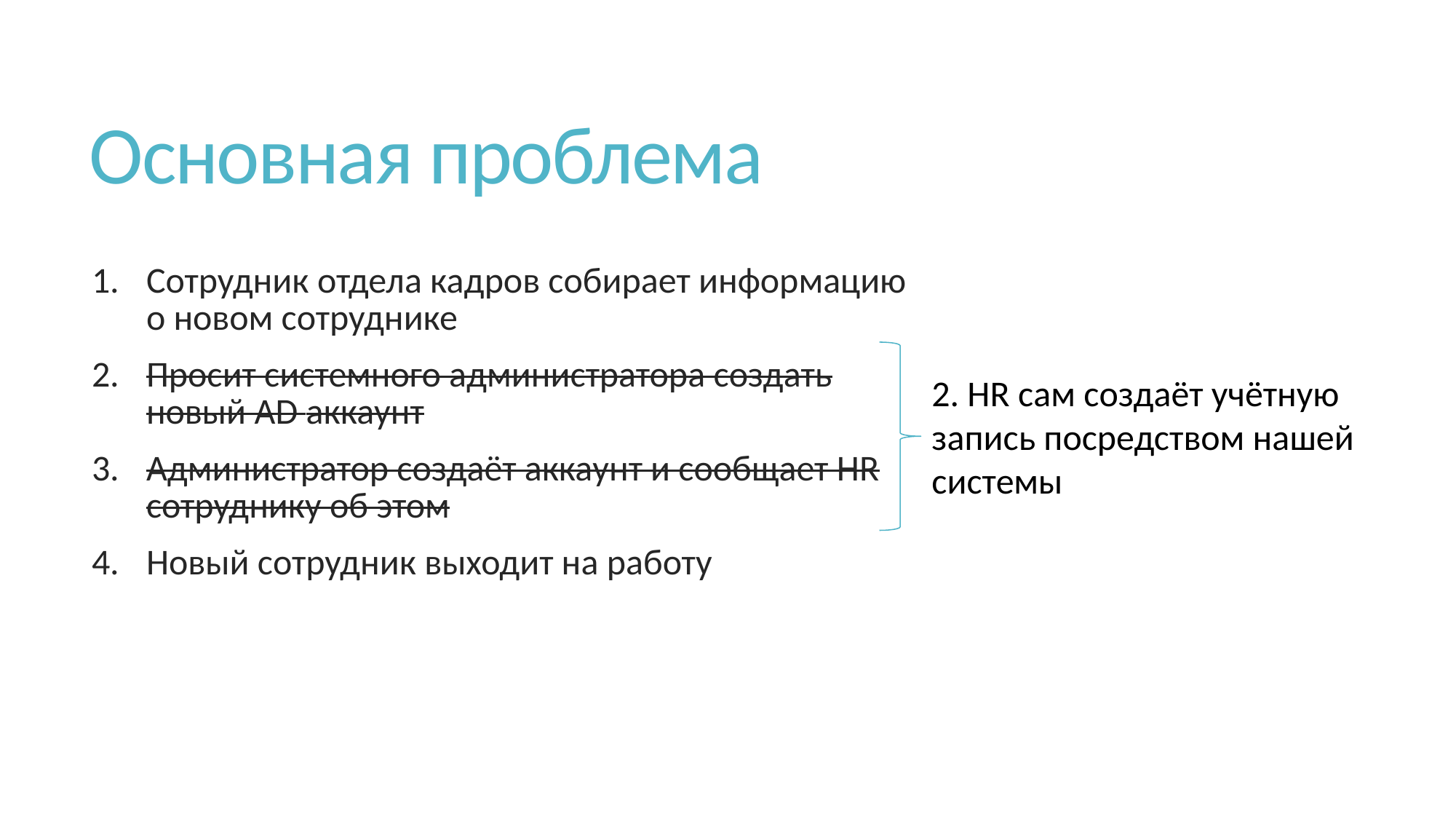

# Основная проблема
Сотрудник отдела кадров собирает информацию о новом сотруднике
Просит системного администратора создать новый AD аккаунт
Администратор создаёт аккаунт и сообщает HR сотруднику об этом
Новый сотрудник выходит на работу

2. HR сам создаёт учётную запись посредством нашей системы